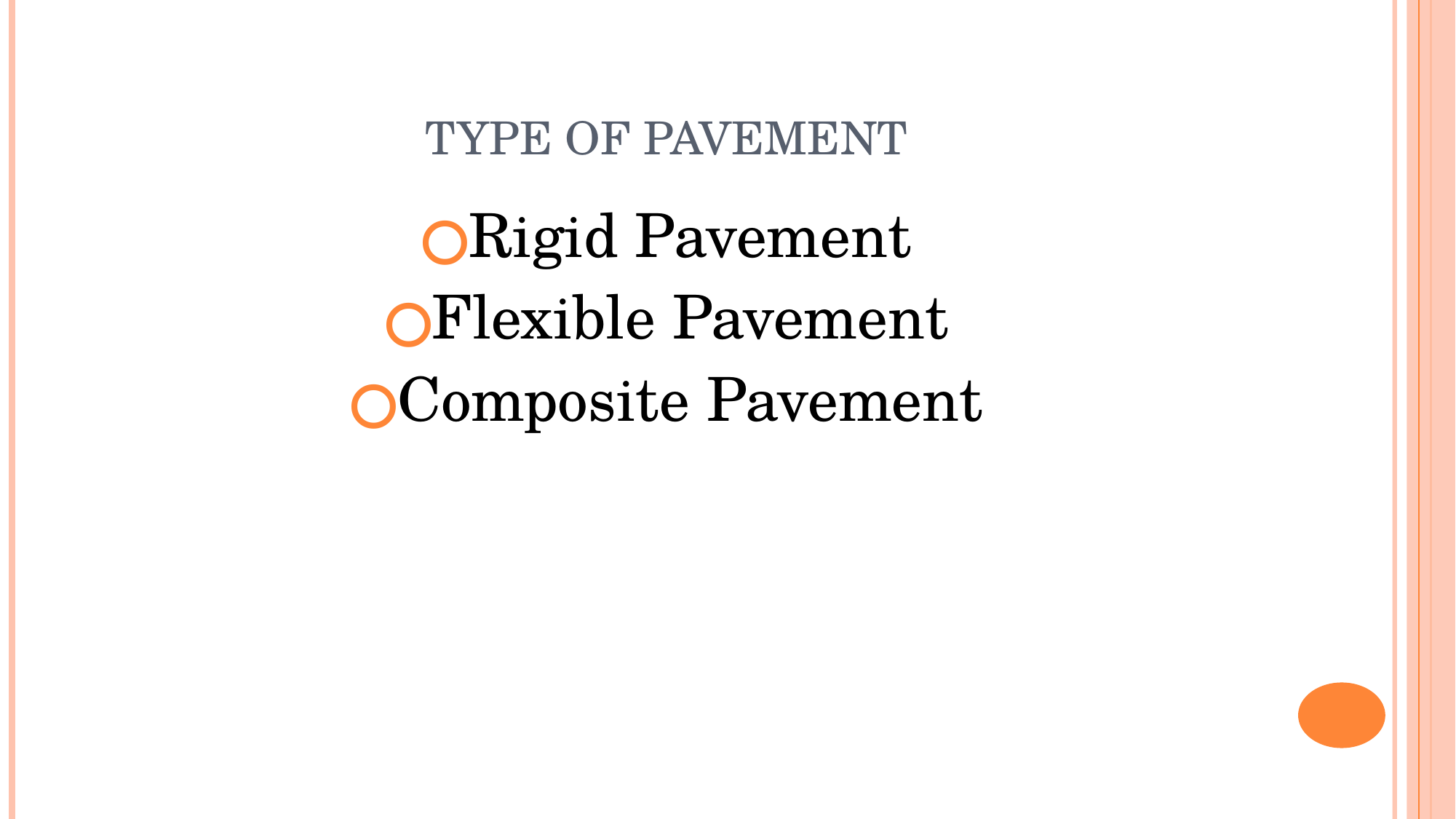

# TYPE OF PAVEMENT
Rigid Pavement
Flexible Pavement
Composite Pavement